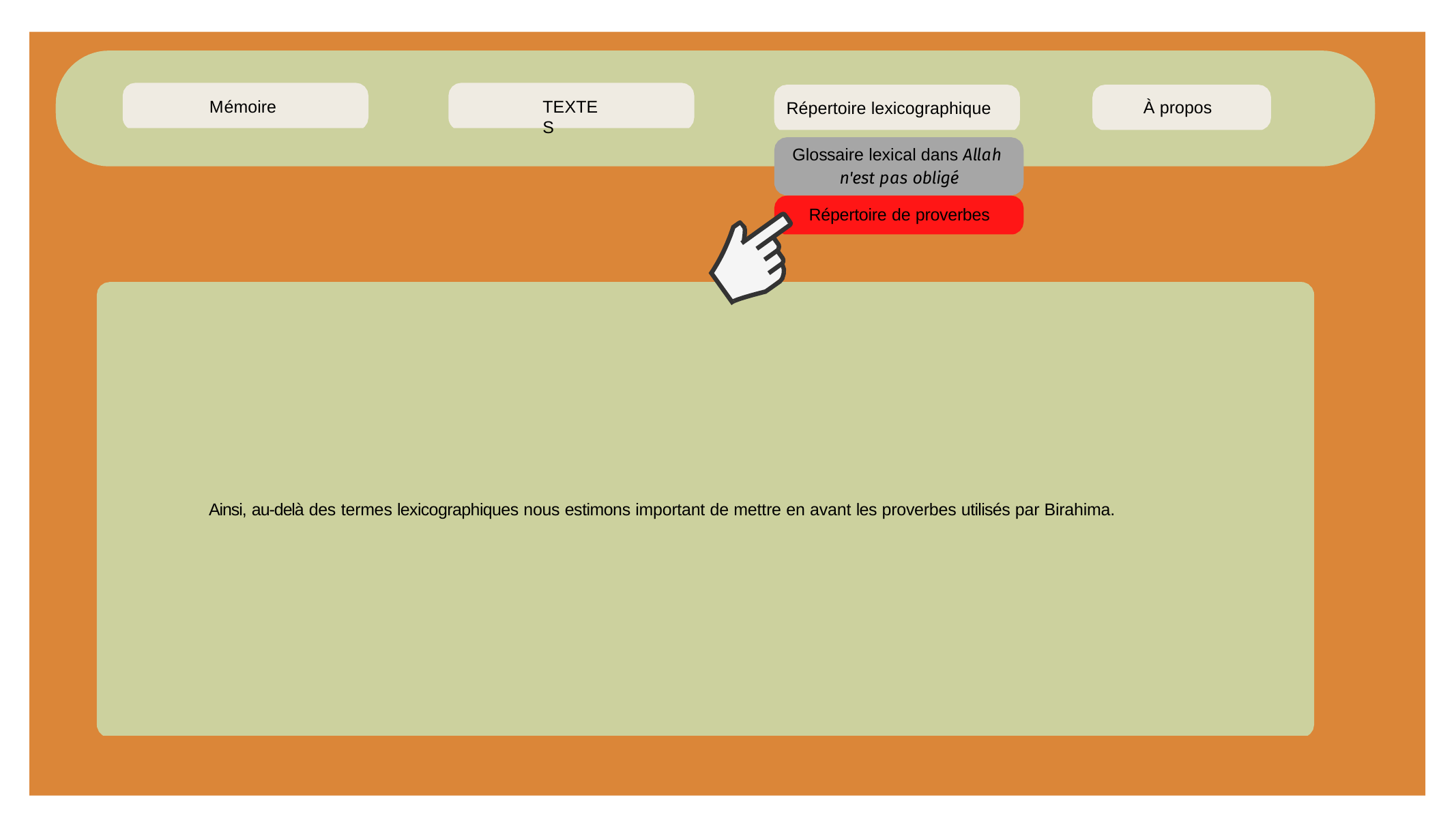

Mémoire
TEXTES
À propos
Répertoire lexicographique

Glossaire lexical dans Allah  n'est pas obligé
Répertoire de proverbes

Ainsi, au-delà des termes lexicographiques nous estimons important de mettre en avant les proverbes utilisés par Birahima.